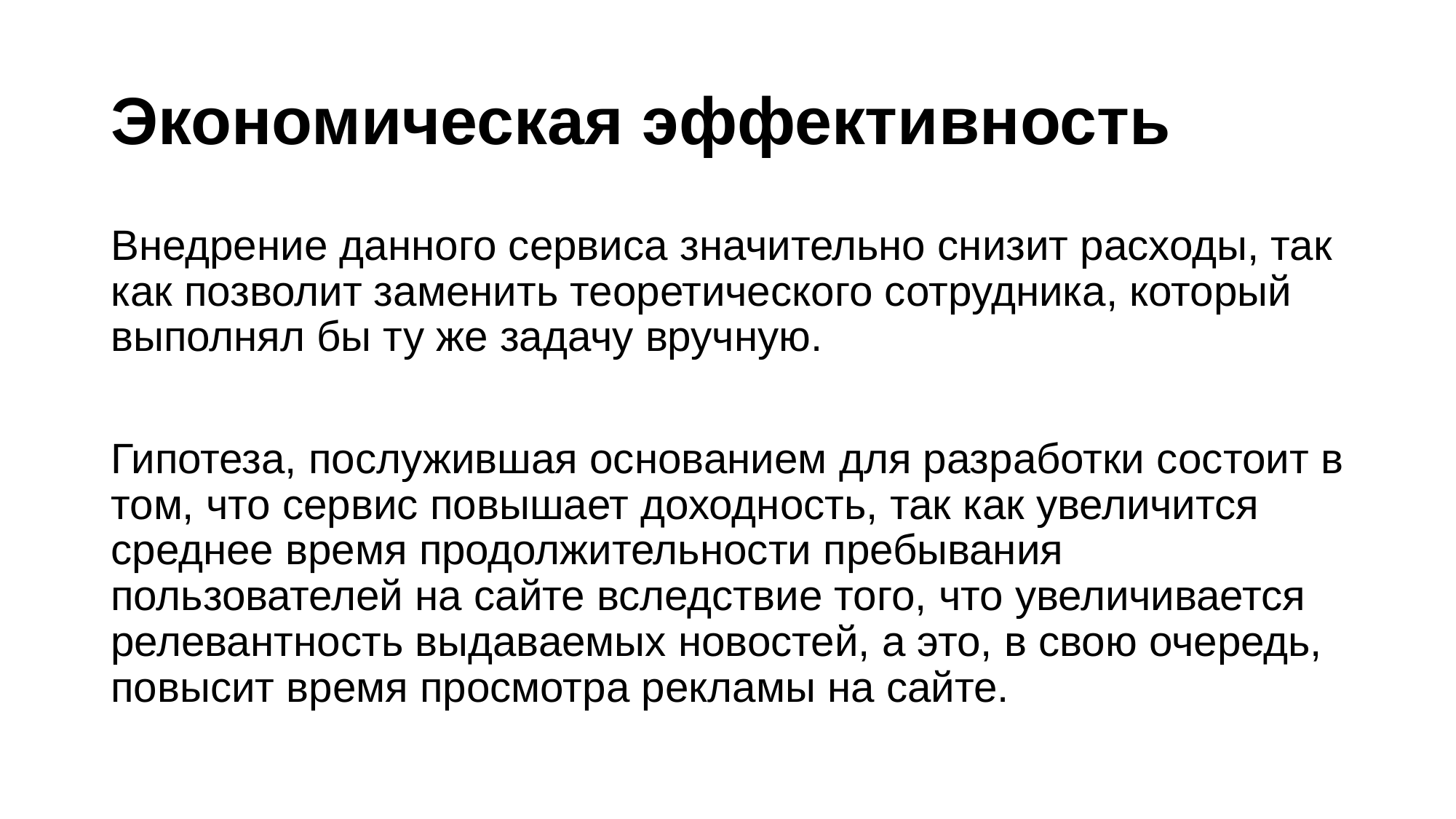

# Экономическая эффективность
Внедрение данного сервиса значительно снизит расходы, так как позволит заменить теоретического сотрудника, который выполнял бы ту же задачу вручную.

Гипотеза, послужившая основанием для разработки состоит в том, что сервис повышает доходность, так как увеличится среднее время продолжительности пребывания пользователей на сайте вследствие того, что увеличивается релевантность выдаваемых новостей, а это, в свою очередь, повысит время просмотра рекламы на сайте.